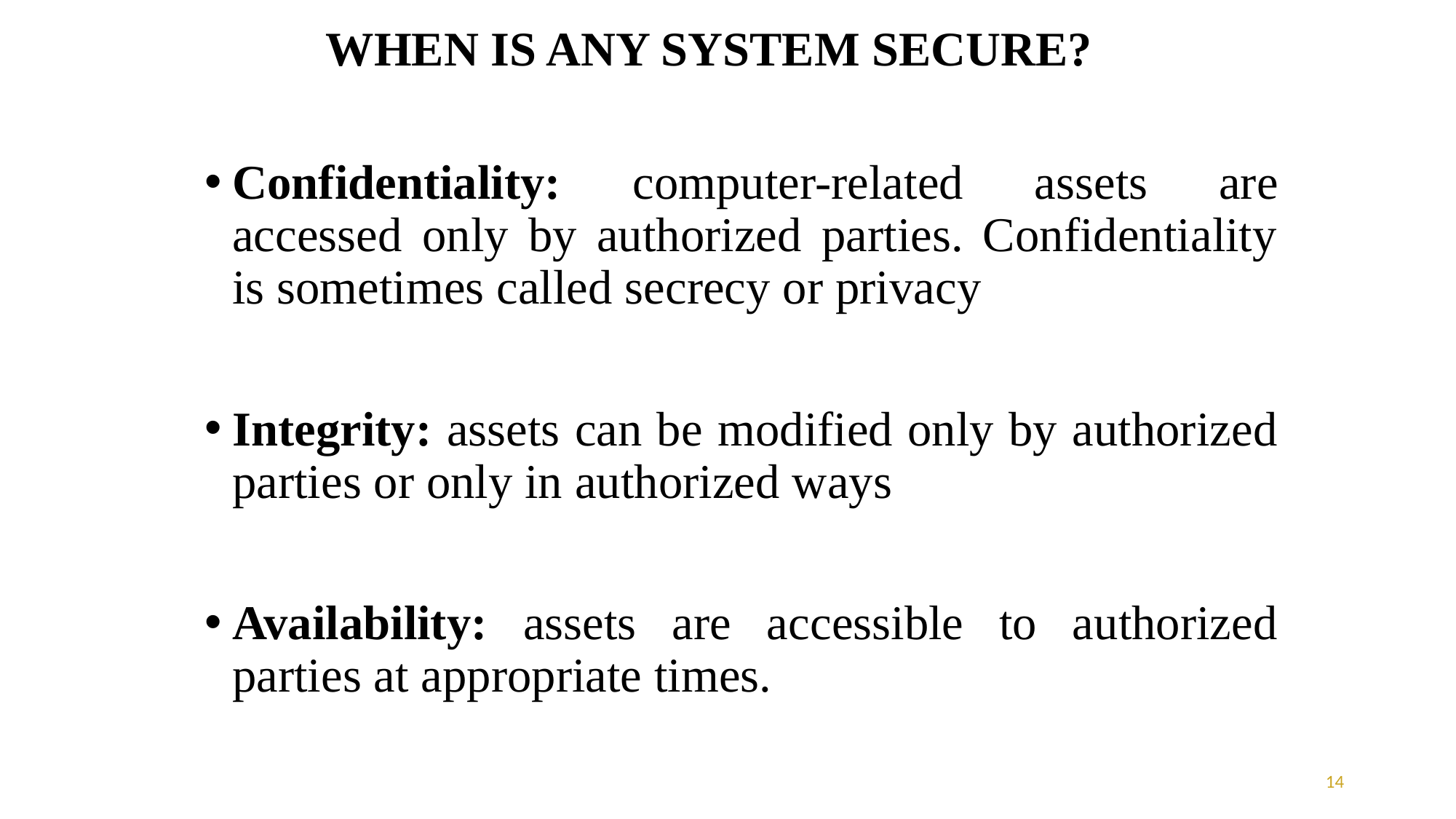

# WHEN IS ANY SYSTEM SECURE?
Confidentiality: computer-related assets are accessed only by authorized parties. Confidentiality is sometimes called secrecy or privacy

Integrity: assets can be modified only by authorized parties or only in authorized ways

Availability: assets are accessible to authorized parties at appropriate times.

14